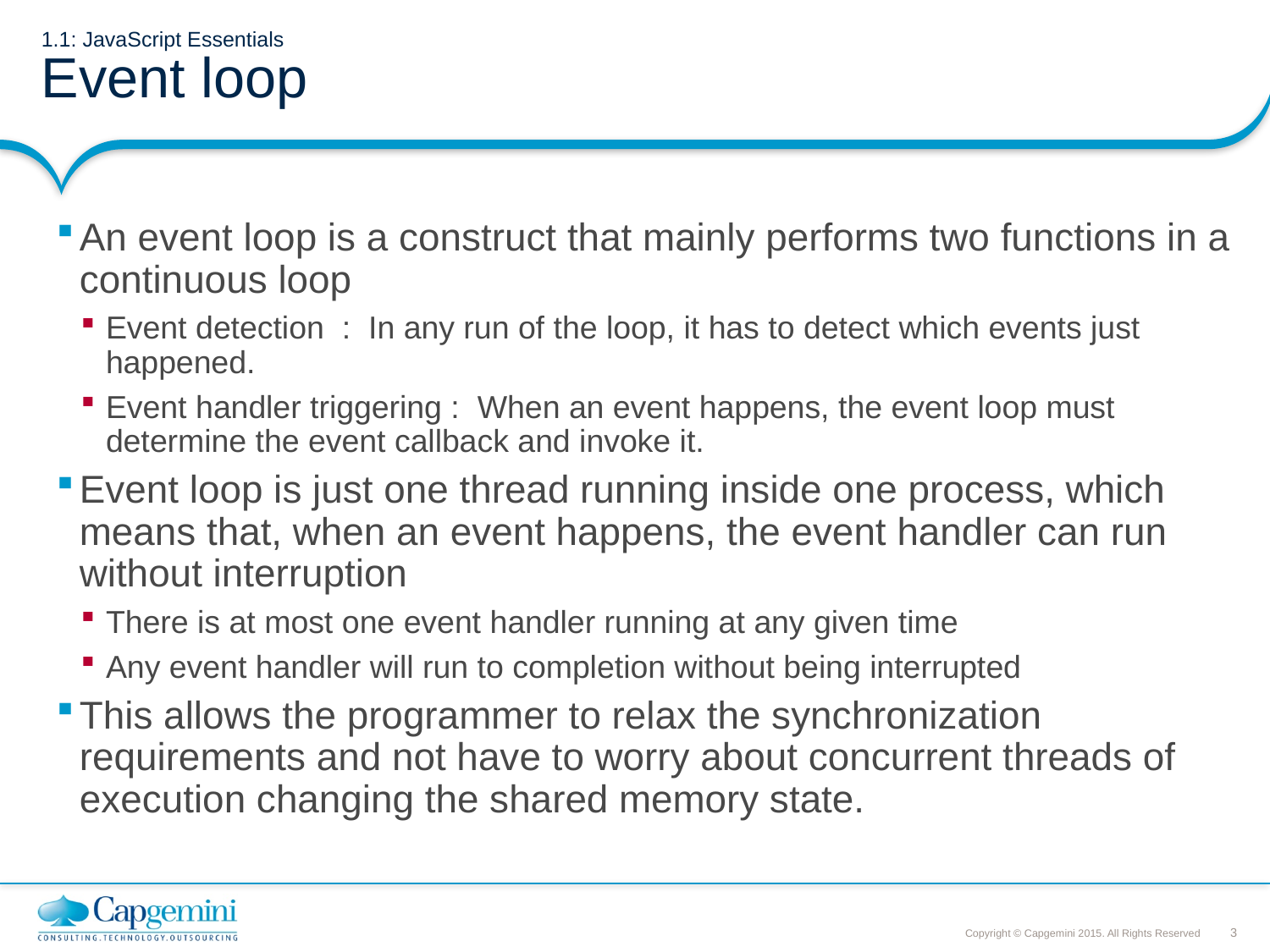

# 1.1: JavaScript Essentials Event loop
An event loop is a construct that mainly performs two functions in a continuous loop
Event detection  :  In any run of the loop, it has to detect which events just happened.
Event handler triggering :  When an event happens, the event loop must determine the event callback and invoke it.
Event loop is just one thread running inside one process, which means that, when an event happens, the event handler can run without interruption
There is at most one event handler running at any given time
Any event handler will run to completion without being interrupted
This allows the programmer to relax the synchronization requirements and not have to worry about concurrent threads of execution changing the shared memory state.